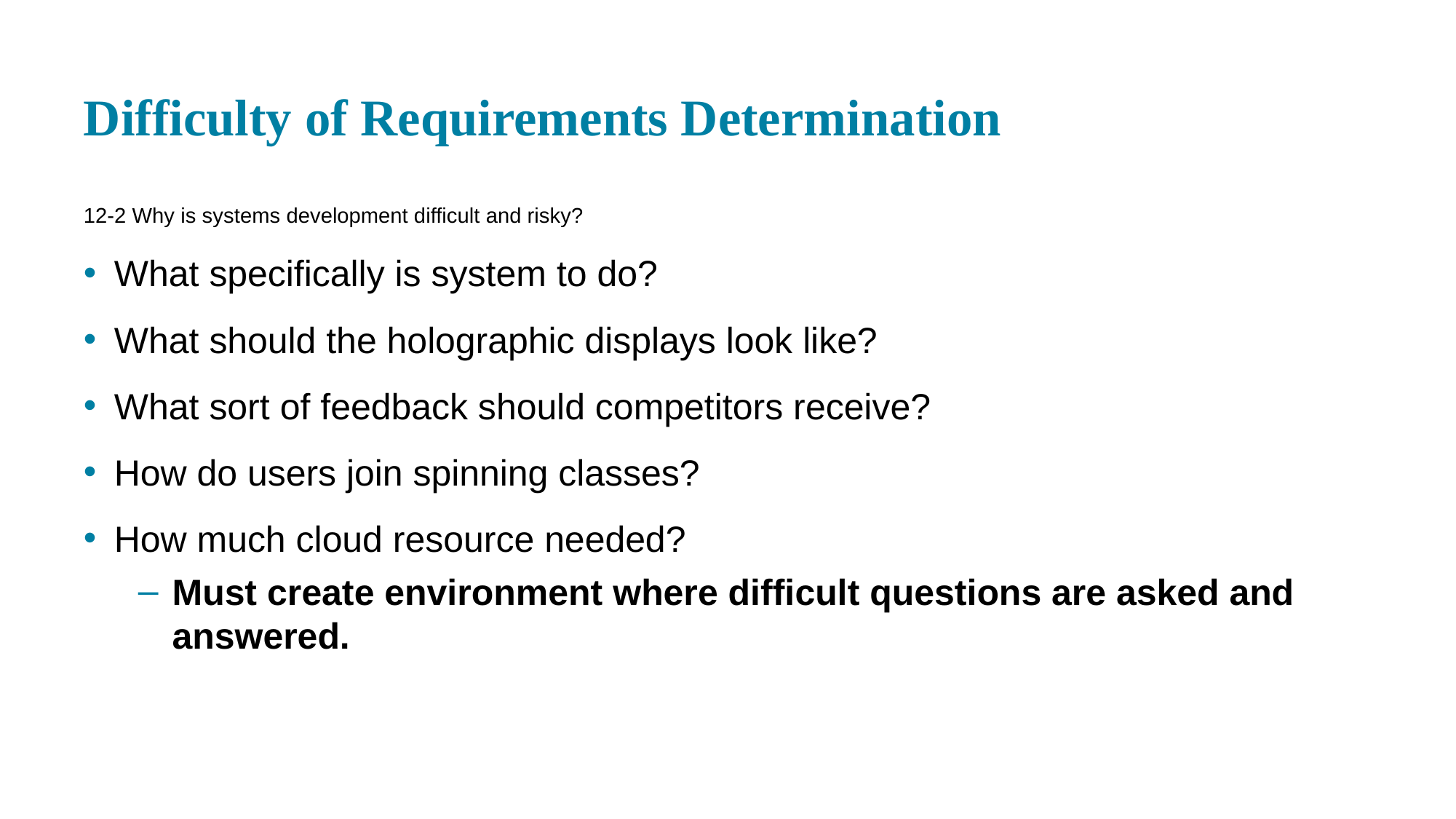

# Difficulty of Requirements Determination
12-2 Why is systems development difficult and risky?
What specifically is system to do?
What should the holographic displays look like?
What sort of feedback should competitors receive?
How do users join spinning classes?
How much cloud resource needed?
Must create environment where difficult questions are asked and answered.